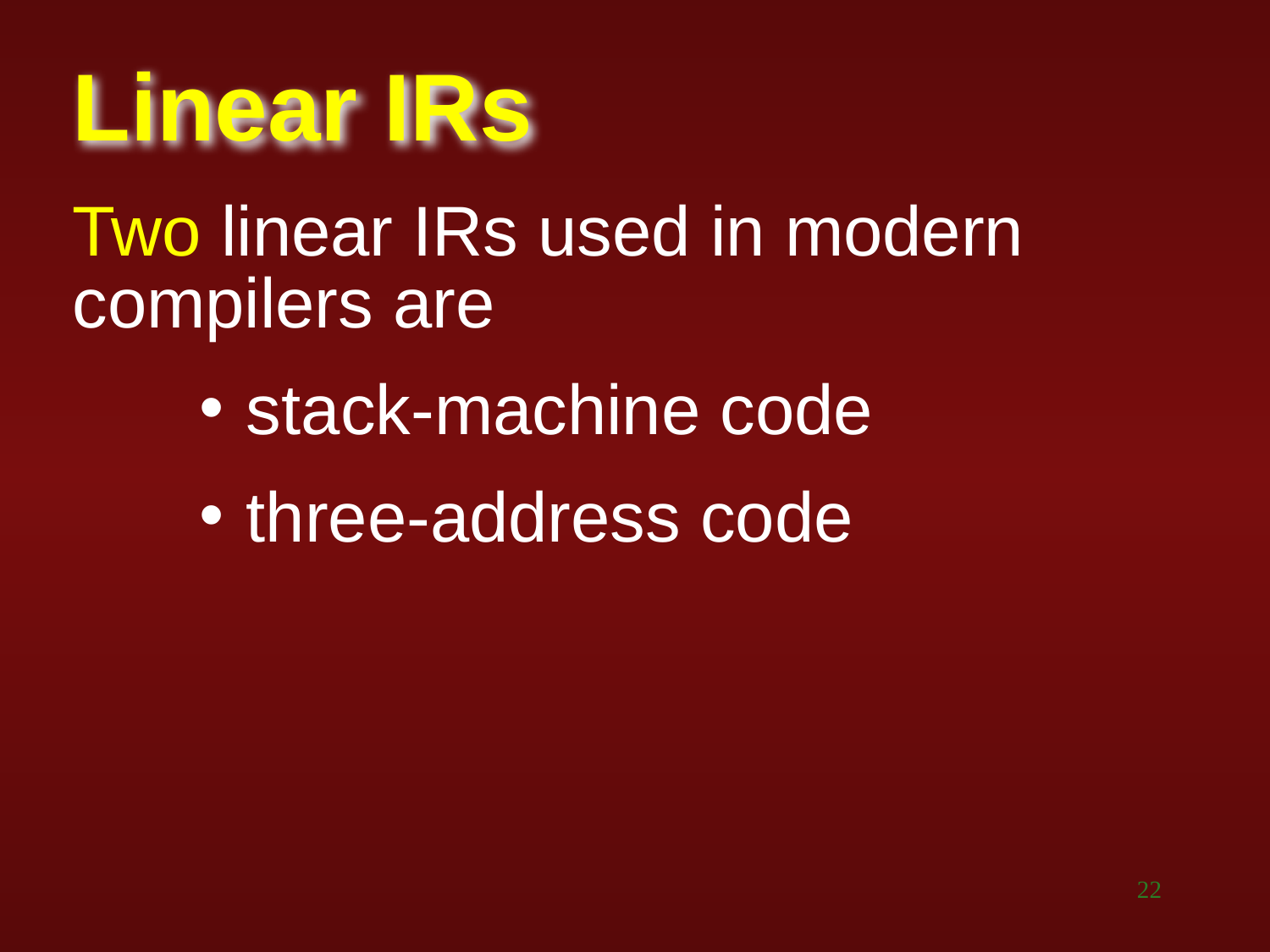

# Linear IRs
Two linear IRs used in modern compilers are
stack-machine code
three-address code
22